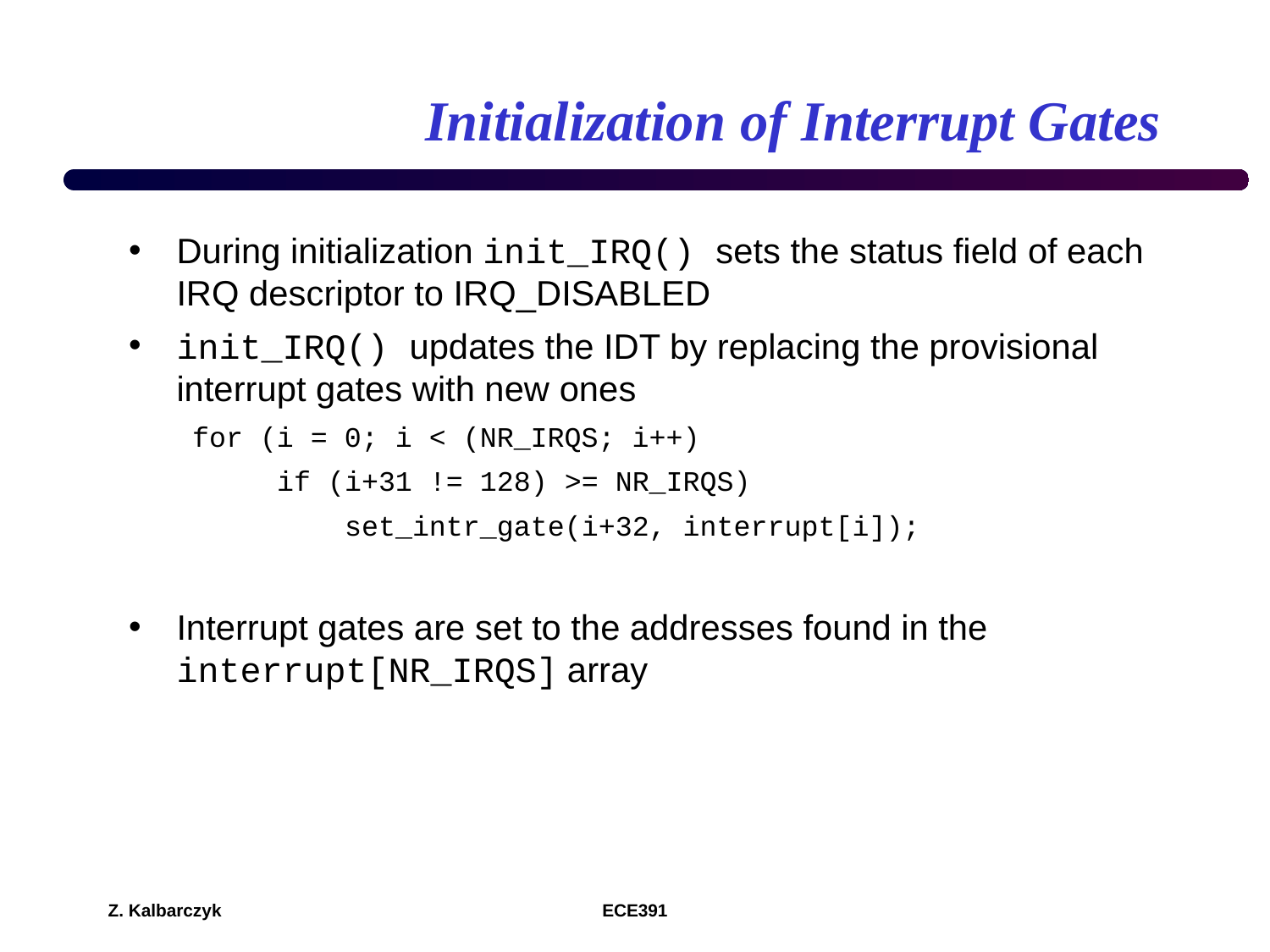

# Initialization of Interrupt Gates
During initialization init_IRQ() sets the status field of each IRQ descriptor to IRQ_DISABLED
init_IRQ() updates the IDT by replacing the provisional interrupt gates with new ones
for (i = 0; i < (NR_IRQS; i++)
     if (i+31 != 128) >= NR_IRQS)
         set_intr_gate(i+32, interrupt[i]);

Interrupt gates are set to the addresses found in the interrupt[NR_IRQS] array
Z. Kalbarczyk
ECE391